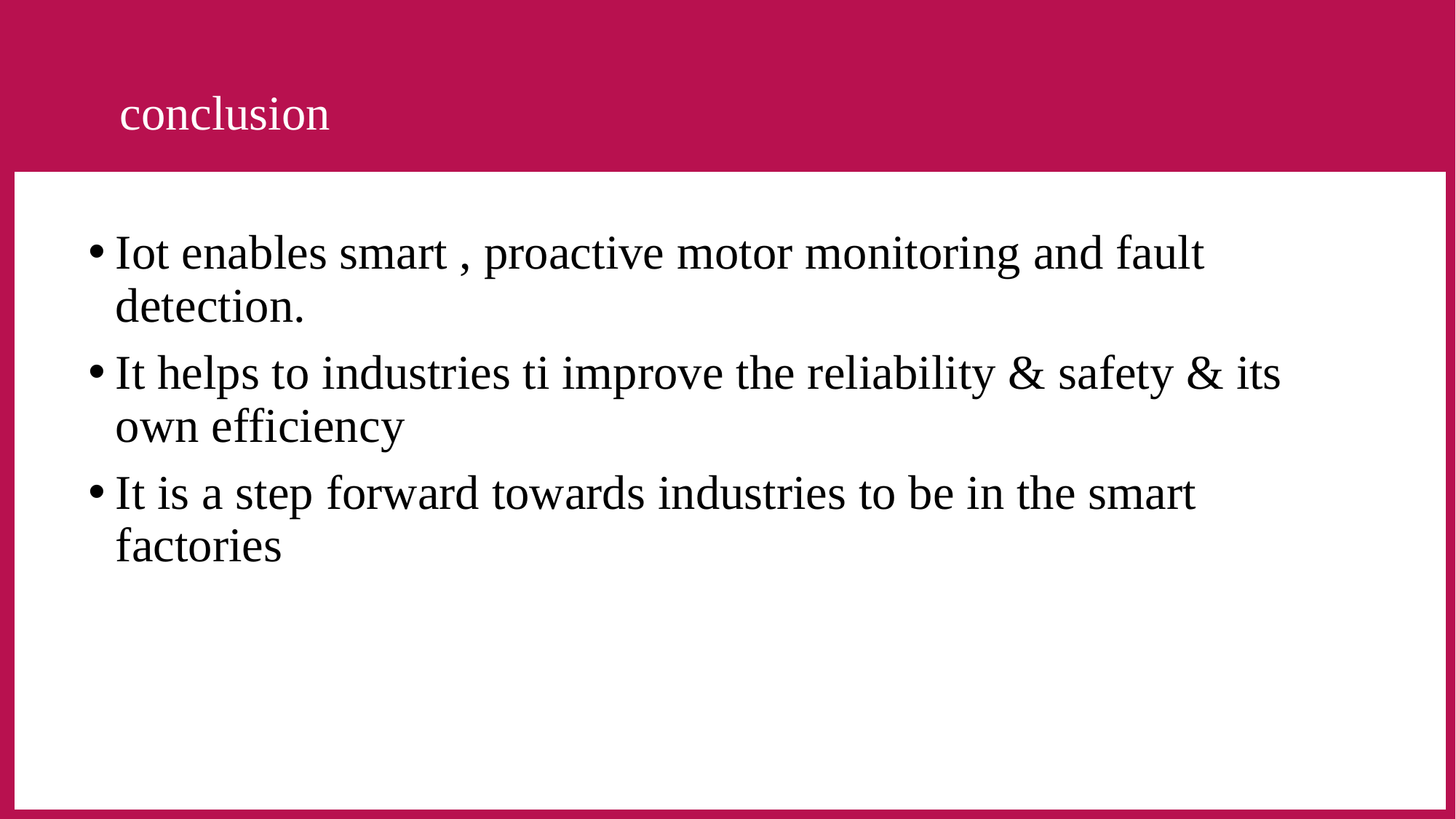

# conclusion
Iot enables smart , proactive motor monitoring and fault detection.
It helps to industries ti improve the reliability & safety & its own efficiency
It is a step forward towards industries to be in the smart factories